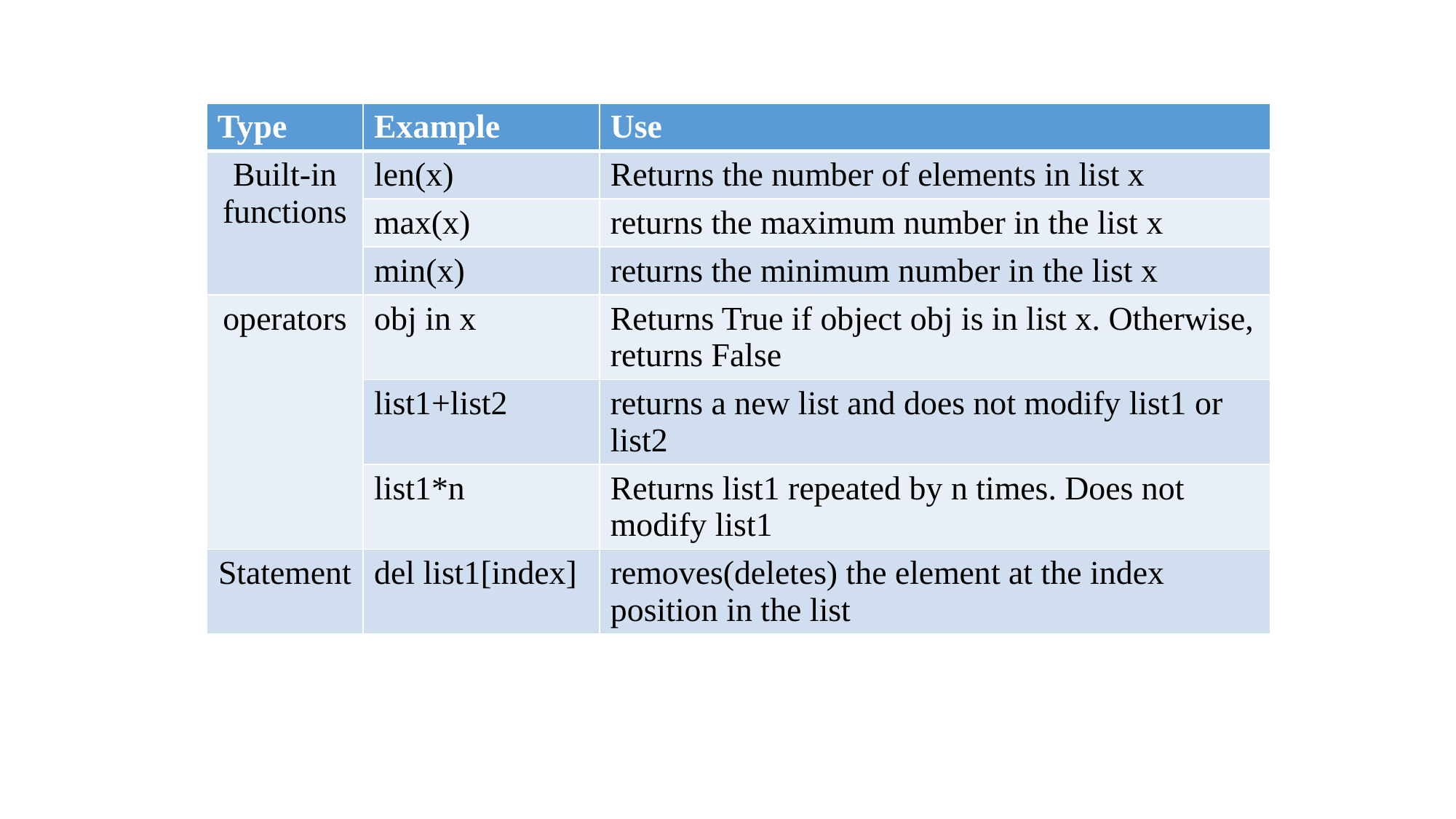

| Type | Example | Use |
| --- | --- | --- |
| Built-in functions | len(x) | Returns the number of elements in list x |
|  | max(x) | returns the maximum number in the list x |
|  | min(x) | returns the minimum number in the list x |
| operators | obj in x | Returns True if object obj is in list x. Otherwise, returns False |
|  | list1+list2 | returns a new list and does not modify list1 or list2 |
|  | list1\*n | Returns list1 repeated by n times. Does not modify list1 |
| Statement | del list1[index] | removes(deletes) the element at the index position in the list |